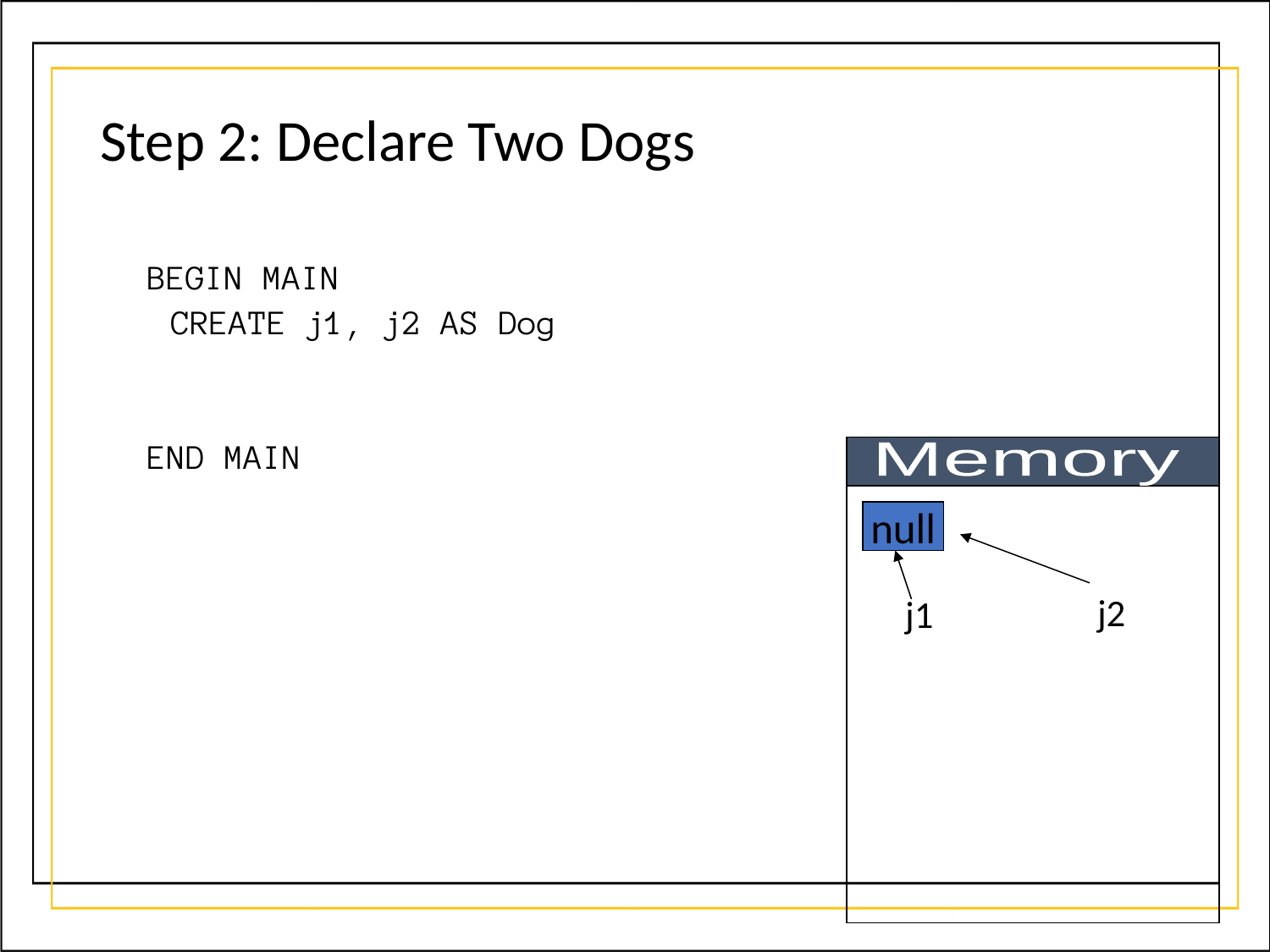

# Step 2: Declare Two Dogs
BEGIN MAIN
	CREATE j1, j2 AS Dog

END MAIN

Memory
null

j2
j1